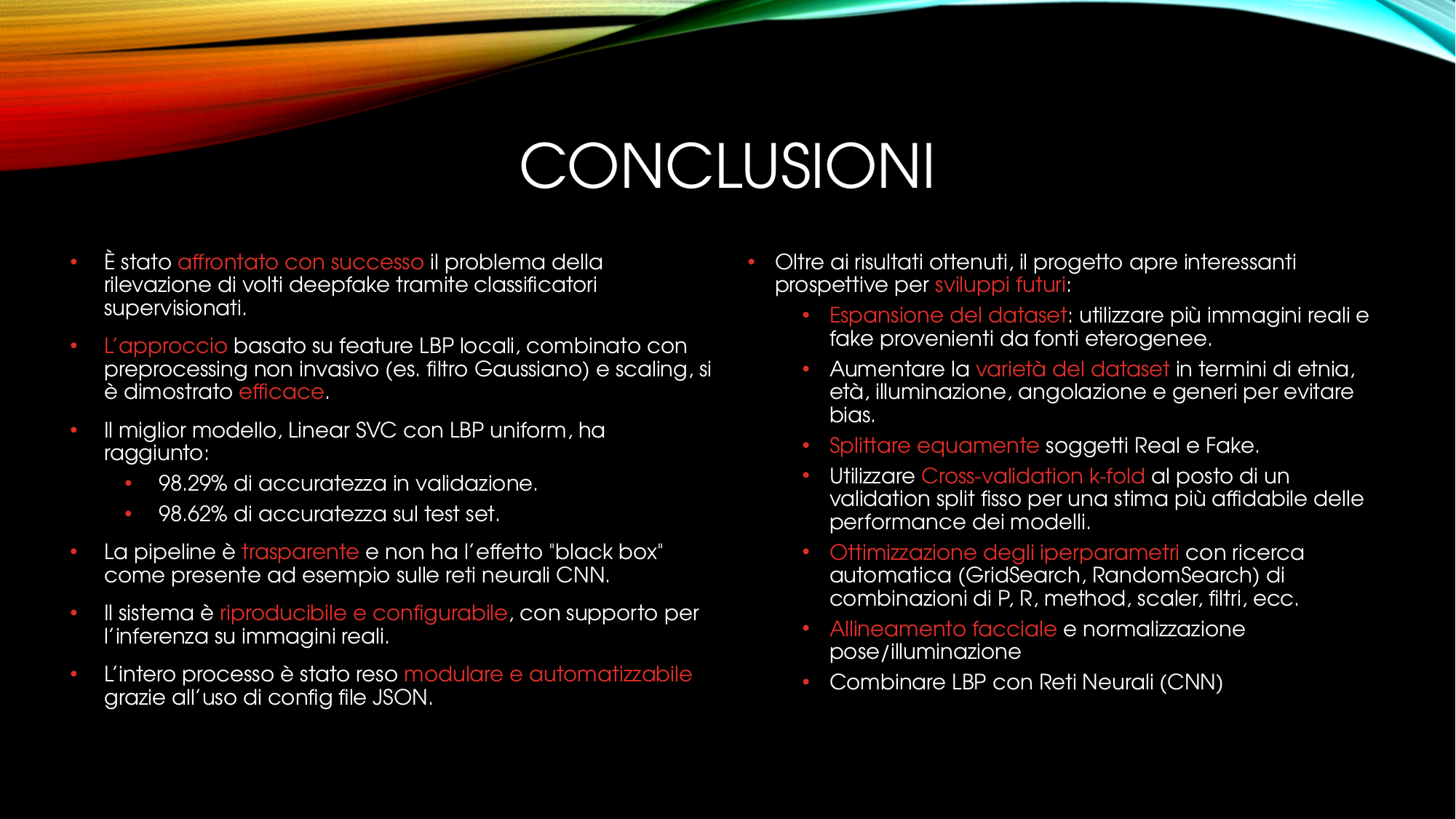

# conclusioni
È stato affrontato con successo il problema della rilevazione di volti deepfake tramite classificatori supervisionati.
L’approccio basato su feature LBP locali, combinato con preprocessing non invasivo (es. filtro Gaussiano) e scaling, si è dimostrato efficace.
Il miglior modello, Linear SVC con LBP uniform, ha raggiunto:
98.29% di accuratezza in validazione.
98.62% di accuratezza sul test set.
La pipeline è trasparente e non ha l’effetto "black box" come presente ad esempio sulle reti neurali CNN.
Il sistema è riproducibile e configurabile, con supporto per l’inferenza su immagini reali.
L’intero processo è stato reso modulare e automatizzabile grazie all’uso di config file JSON.
Oltre ai risultati ottenuti, il progetto apre interessanti prospettive per sviluppi futuri:
Espansione del dataset: utilizzare più immagini reali e fake provenienti da fonti eterogenee.
Aumentare la varietà del dataset in termini di etnia, età, illuminazione, angolazione e generi per evitare bias.
Splittare equamente soggetti Real e Fake.
Utilizzare Cross-validation k-fold al posto di un validation split fisso per una stima più affidabile delle performance dei modelli.
Ottimizzazione degli iperparametri con ricerca automatica (GridSearch, RandomSearch) di combinazioni di P, R, method, scaler, filtri, ecc.
Allineamento facciale e normalizzazione pose/illuminazione
Combinare LBP con Reti Neurali (CNN)